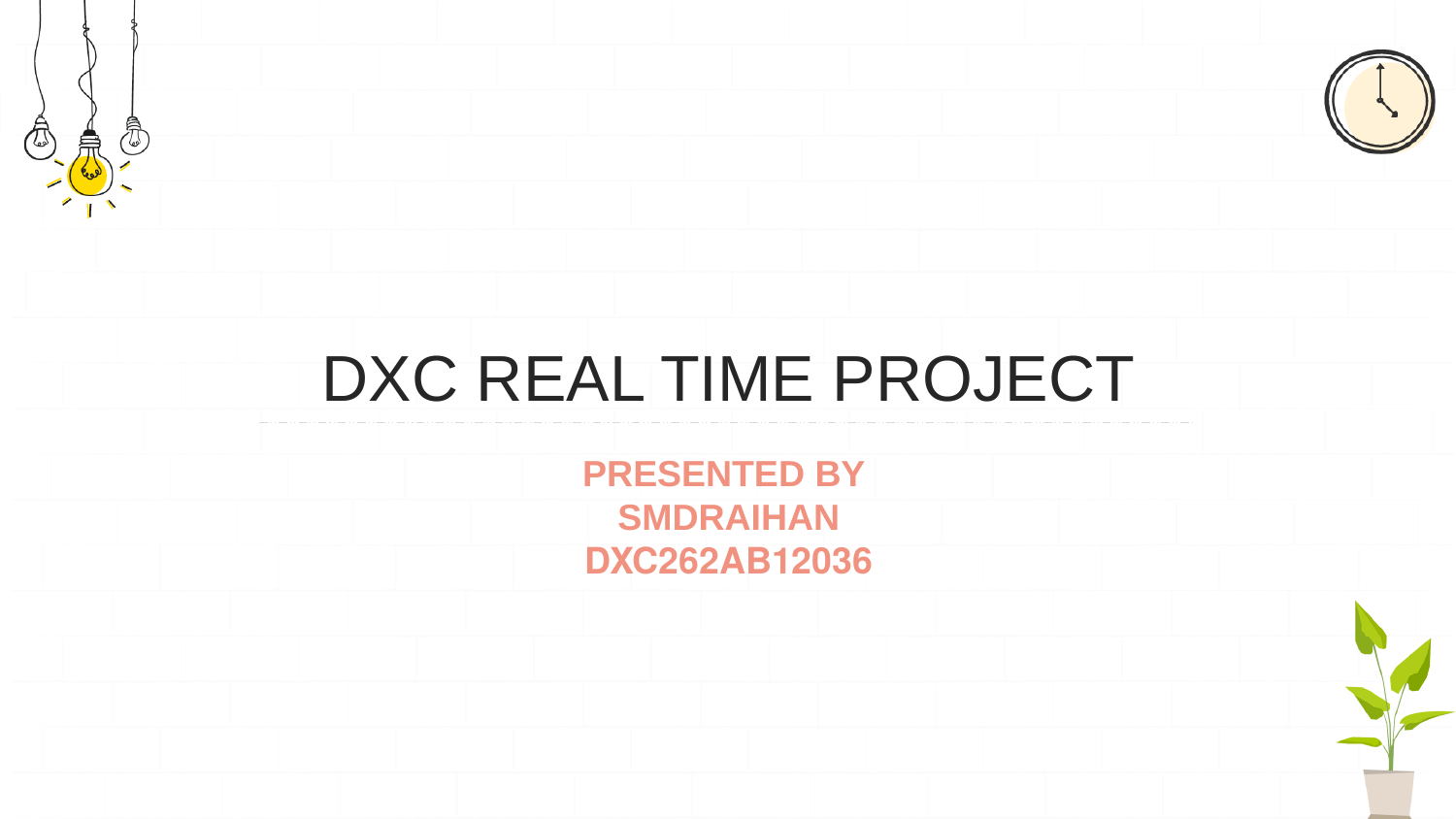

# Dxc real time project
presented by
Smdraihan
DXC262AB12036